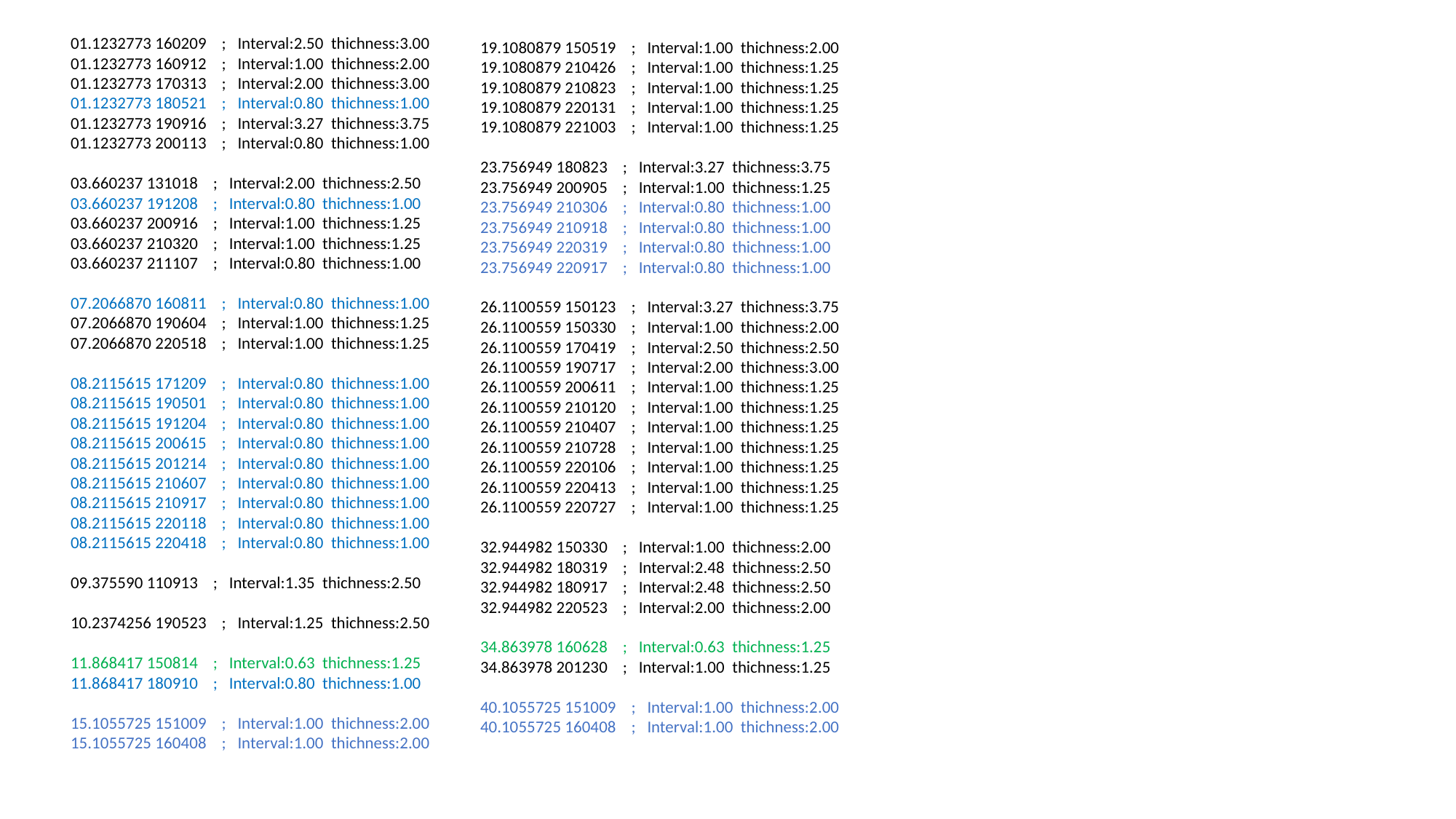

01.1232773 160209    ;   Interval:2.50  thichness:3.00
 01.1232773 160912    ;   Interval:1.00  thichness:2.00
 01.1232773 170313    ;   Interval:2.00  thichness:3.00
 01.1232773 180521    ;   Interval:0.80  thichness:1.00
 01.1232773 190916    ;   Interval:3.27  thichness:3.75
 01.1232773 200113    ;   Interval:0.80  thichness:1.00

 03.660237 131018    ;   Interval:2.00  thichness:2.50
 03.660237 191208    ;   Interval:0.80  thichness:1.00
 03.660237 200916    ;   Interval:1.00  thichness:1.25
 03.660237 210320    ;   Interval:1.00  thichness:1.25
 03.660237 211107    ;   Interval:0.80  thichness:1.00

 07.2066870 160811    ;   Interval:0.80  thichness:1.00
 07.2066870 190604    ;   Interval:1.00  thichness:1.25
 07.2066870 220518    ;   Interval:1.00  thichness:1.25

 08.2115615 171209    ;   Interval:0.80  thichness:1.00
 08.2115615 190501    ;   Interval:0.80  thichness:1.00
 08.2115615 191204    ;   Interval:0.80  thichness:1.00
 08.2115615 200615    ;   Interval:0.80  thichness:1.00
 08.2115615 201214    ;   Interval:0.80  thichness:1.00
 08.2115615 210607    ;   Interval:0.80  thichness:1.00
 08.2115615 210917    ;   Interval:0.80  thichness:1.00
 08.2115615 220118    ;   Interval:0.80  thichness:1.00
 08.2115615 220418    ;   Interval:0.80  thichness:1.00

 09.375590 110913    ;   Interval:1.35  thichness:2.50

 10.2374256 190523    ;   Interval:1.25  thichness:2.50

 11.868417 150814    ;   Interval:0.63  thichness:1.25
 11.868417 180910    ;   Interval:0.80  thichness:1.00

 15.1055725 151009    ;   Interval:1.00  thichness:2.00
 15.1055725 160408    ;   Interval:1.00  thichness:2.00

 19.1080879 150519    ;   Interval:1.00  thichness:2.00
 19.1080879 210426    ;   Interval:1.00  thichness:1.25
 19.1080879 210823    ;   Interval:1.00  thichness:1.25
 19.1080879 220131    ;   Interval:1.00  thichness:1.25
 19.1080879 221003    ;   Interval:1.00  thichness:1.25

 23.756949 180823    ;   Interval:3.27  thichness:3.75
 23.756949 200905    ;   Interval:1.00  thichness:1.25
 23.756949 210306    ;   Interval:0.80  thichness:1.00
 23.756949 210918    ;   Interval:0.80  thichness:1.00
 23.756949 220319    ;   Interval:0.80  thichness:1.00
 23.756949 220917    ;   Interval:0.80  thichness:1.00

 26.1100559 150123    ;   Interval:3.27  thichness:3.75
 26.1100559 150330    ;   Interval:1.00  thichness:2.00
 26.1100559 170419    ;   Interval:2.50  thichness:2.50
 26.1100559 190717    ;   Interval:2.00  thichness:3.00
 26.1100559 200611    ;   Interval:1.00  thichness:1.25
 26.1100559 210120    ;   Interval:1.00  thichness:1.25
 26.1100559 210407    ;   Interval:1.00  thichness:1.25
 26.1100559 210728    ;   Interval:1.00  thichness:1.25
 26.1100559 220106    ;   Interval:1.00  thichness:1.25
 26.1100559 220413    ;   Interval:1.00  thichness:1.25
 26.1100559 220727    ;   Interval:1.00  thichness:1.25

 32.944982 150330    ;   Interval:1.00  thichness:2.00
 32.944982 180319    ;   Interval:2.48  thichness:2.50
 32.944982 180917    ;   Interval:2.48  thichness:2.50
 32.944982 220523    ;   Interval:2.00  thichness:2.00

 34.863978 160628    ;   Interval:0.63  thichness:1.25
 34.863978 201230    ;   Interval:1.00  thichness:1.25

 40.1055725 151009    ;   Interval:1.00  thichness:2.00
 40.1055725 160408    ;   Interval:1.00  thichness:2.00